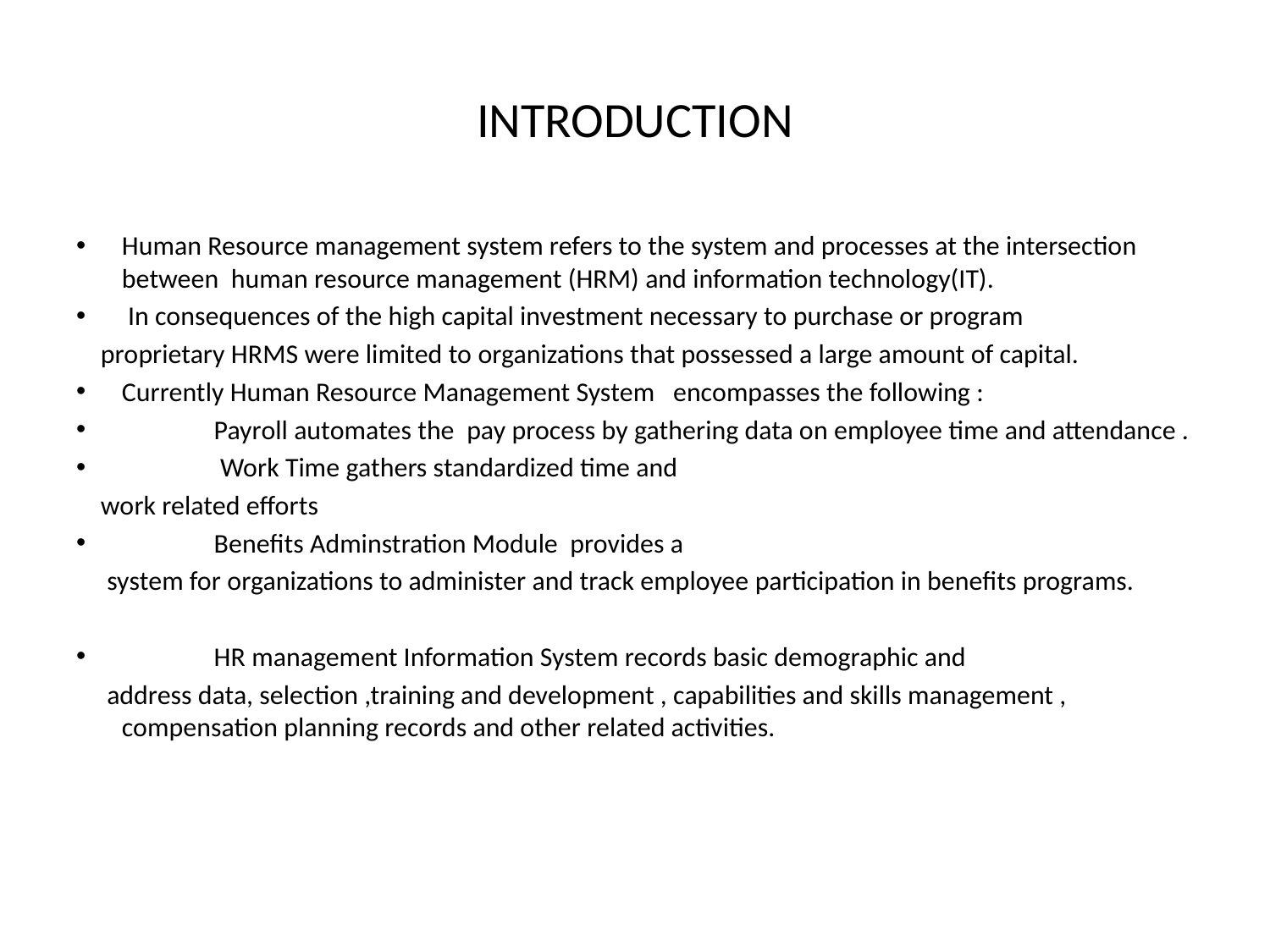

# INTRODUCTION
Human Resource management system refers to the system and processes at the intersection between  human resource management (HRM) and information technology(IT).
 In consequences of the high capital investment necessary to purchase or program
    proprietary HRMS were limited to organizations that possessed a large amount of capital.
Currently Human Resource Management System   encompasses the following :
               Payroll automates the  pay process by gathering data on employee time and attendance .
                Work Time gathers standardized time and
    work related efforts
               Benefits Adminstration Module  provides a
     system for organizations to administer and track employee participation in benefits programs.

               HR management Information System records basic demographic and
     address data, selection ,training and development , capabilities and skills management , compensation planning records and other related activities.